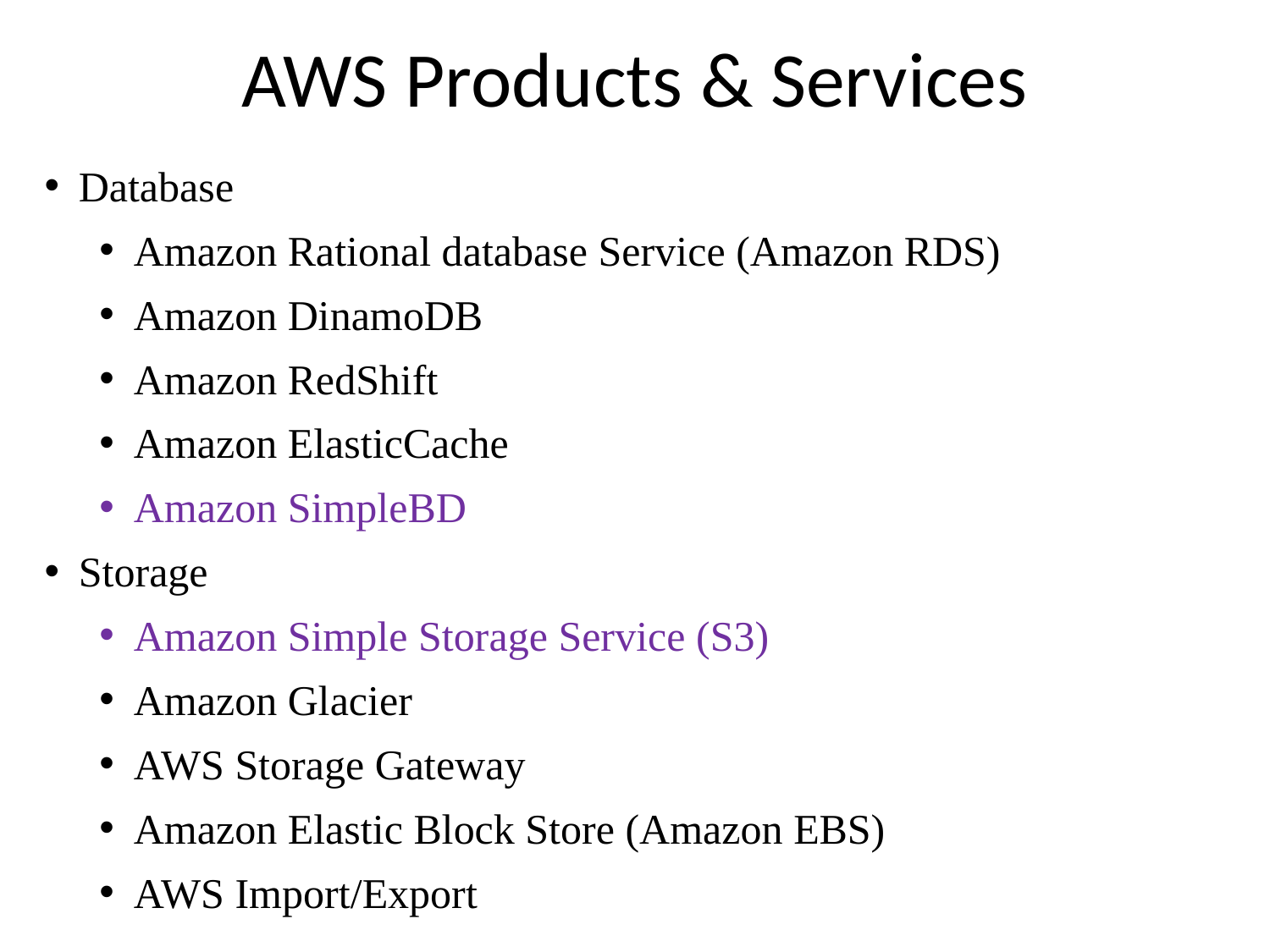

# AWS Products & Services
Database
Amazon Rational database Service (Amazon RDS)
Amazon DinamoDB
Amazon RedShift
Amazon ElasticCache
Amazon SimpleBD
Storage
Amazon Simple Storage Service (S3)
Amazon Glacier
AWS Storage Gateway
Amazon Elastic Block Store (Amazon EBS)
AWS Import/Export